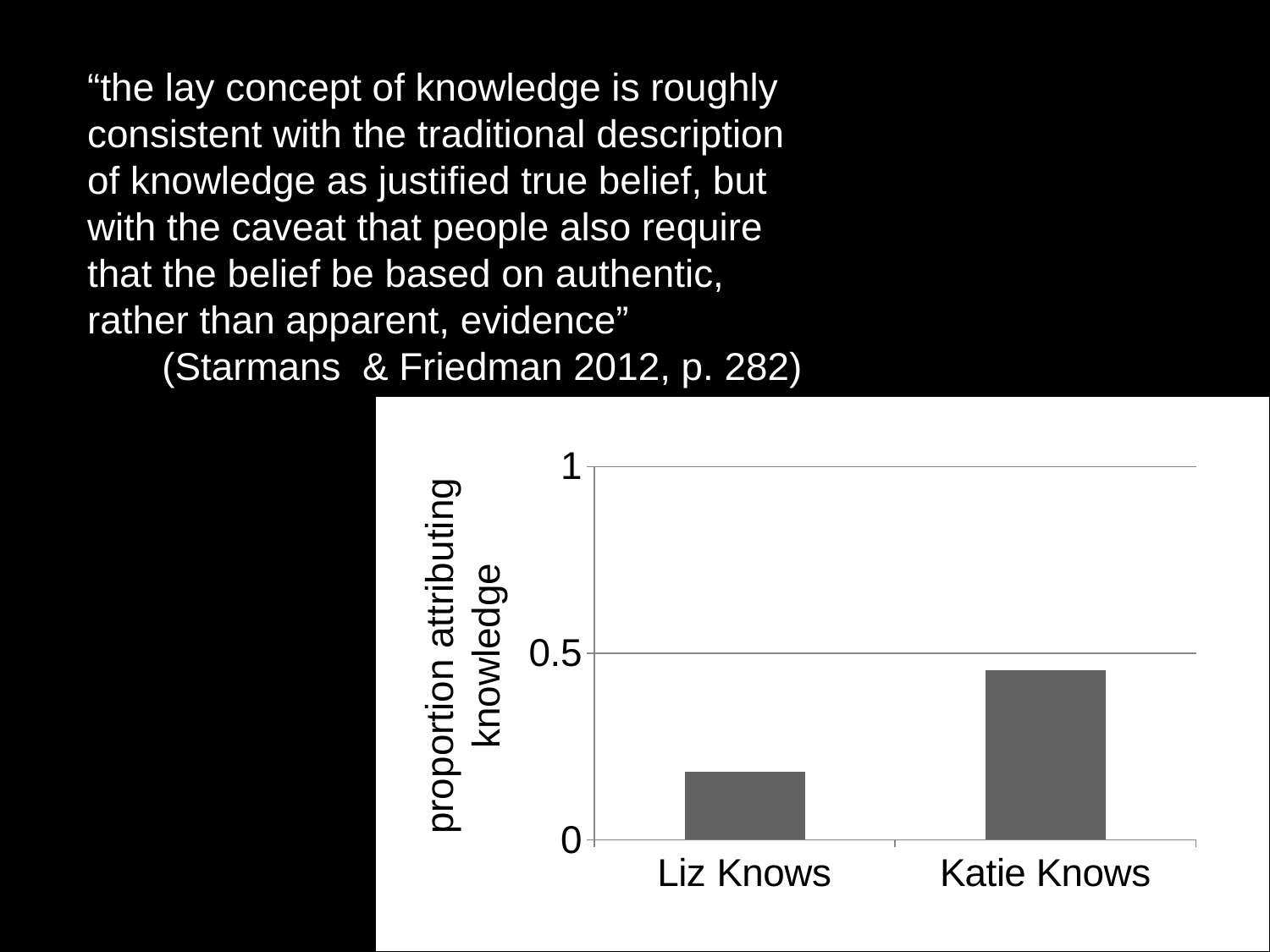

“the lay concept of knowledge is roughly consistent with the traditional description of knowledge as justified true belief, but with the caveat that people also require that the belief be based on authentic, rather than apparent, evidence”
(Starmans  & Friedman 2012, p. 282)

### Chart

| Category |  |
|---|---|
| Liz Knows | 0.181818181818182 |
| Katie Knows | 0.454545454545454 |
proportion attributing knowledge